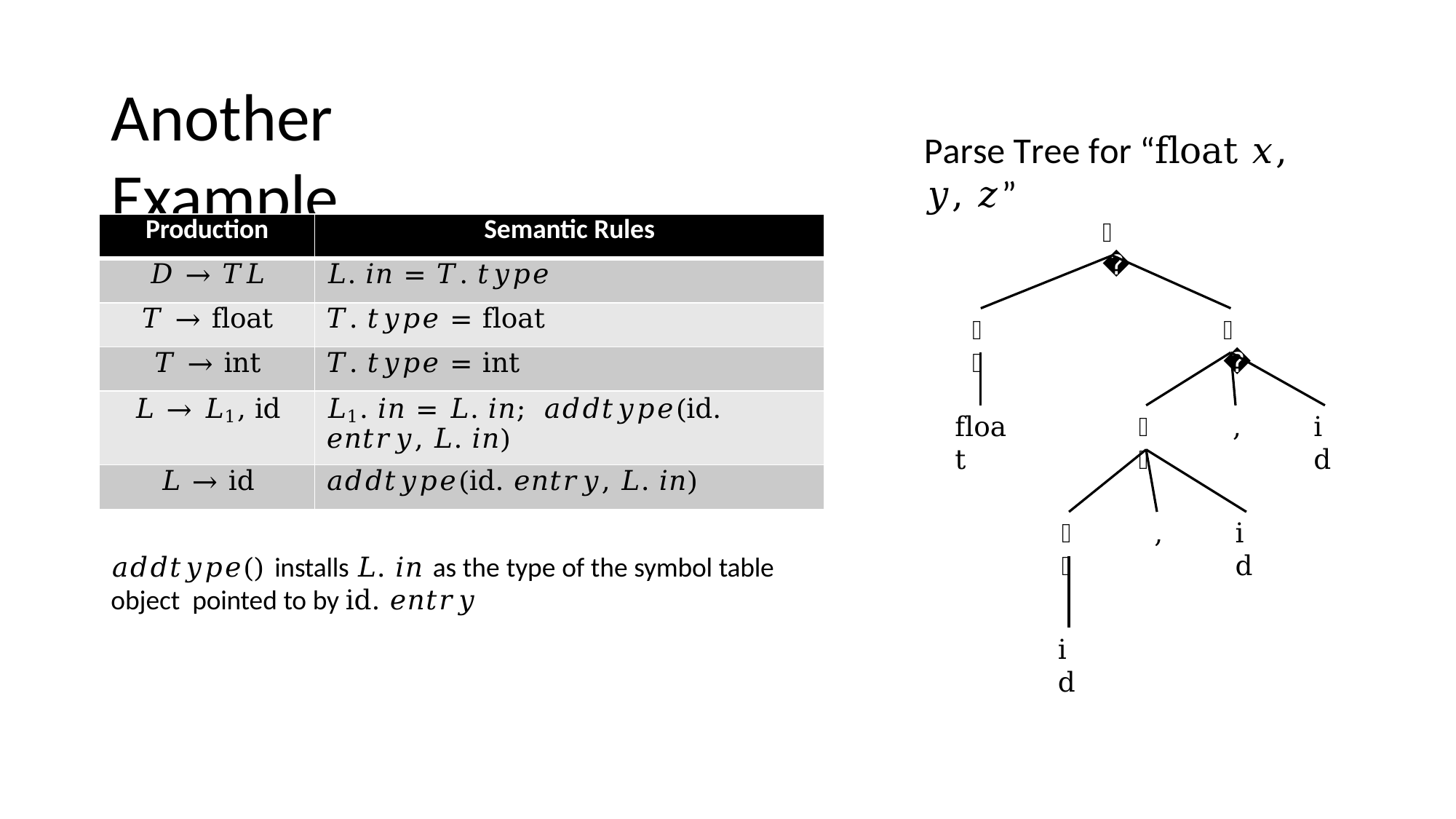

# Another Example
Parse Tree for “float 𝑥, 𝑦, 𝑧”
𝐷
| Production | Semantic Rules |
| --- | --- |
| 𝐷 → 𝑇𝐿 | 𝐿. 𝑖𝑛 = 𝑇. 𝑡𝑦𝑝𝑒 |
| 𝑇 → float | 𝑇. 𝑡𝑦𝑝𝑒 = float |
| 𝑇 → int | 𝑇. 𝑡𝑦𝑝𝑒 = int |
| 𝐿 → 𝐿1, id | 𝐿1. 𝑖𝑛 = 𝐿. 𝑖𝑛; 𝑎𝑑𝑑𝑡𝑦𝑝𝑒(id. 𝑒𝑛𝑡𝑟𝑦, 𝐿. 𝑖𝑛) |
| 𝐿 → id | 𝑎𝑑𝑑𝑡𝑦𝑝𝑒(id. 𝑒𝑛𝑡𝑟𝑦, 𝐿. 𝑖𝑛) |

𝑇
𝐿

float
𝐿
,
id

𝐿
,
id
𝑎𝑑𝑑𝑡𝑦𝑝𝑒() installs 𝐿. 𝑖𝑛 as the type of the symbol table object  pointed to by id. 𝑒𝑛𝑡𝑟𝑦

id